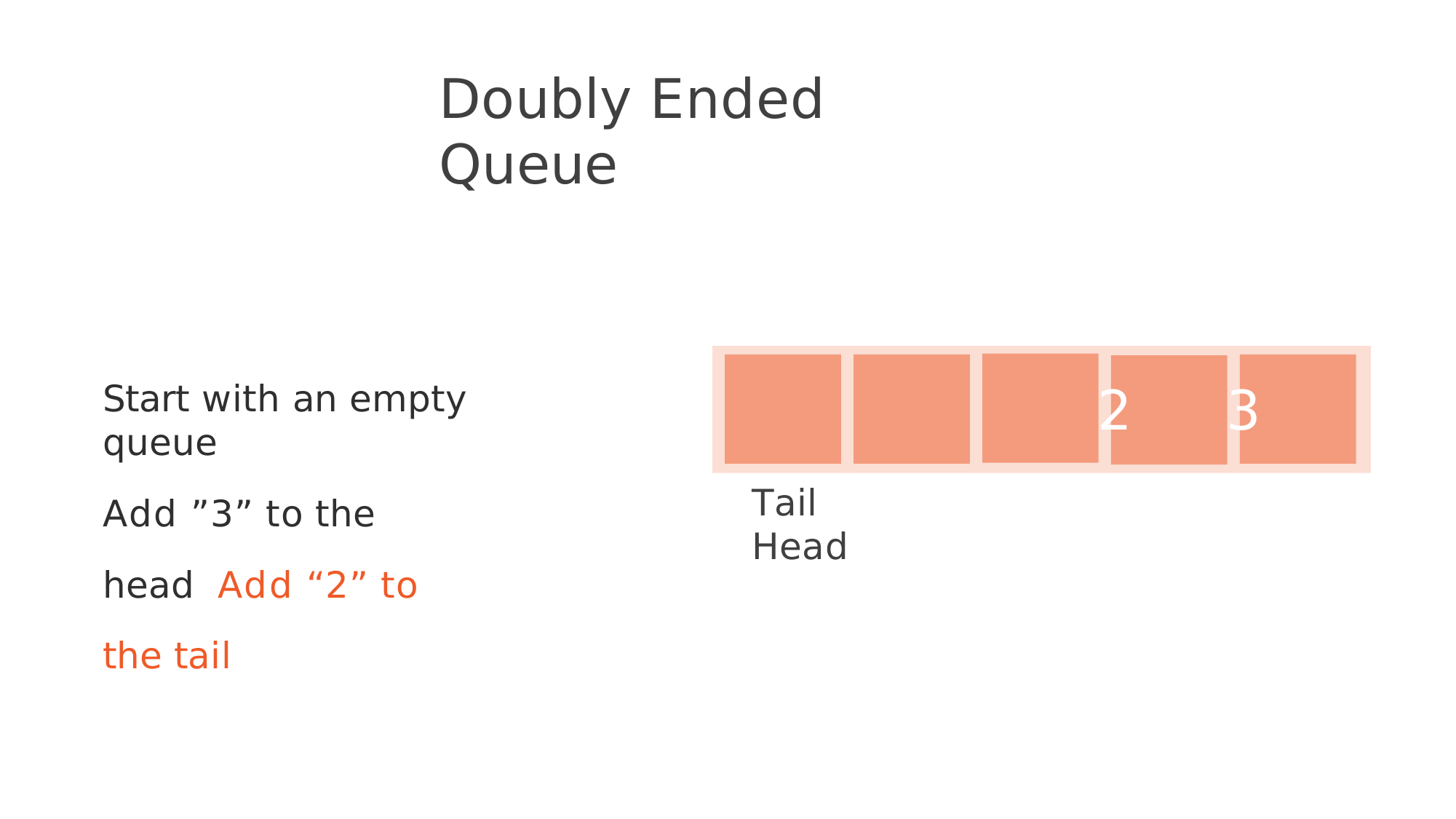

# Doubly Ended Queue
2	3

Start with an empty queue
Add ”3” to the head  Add “2” to the tail
Tail	Head
27